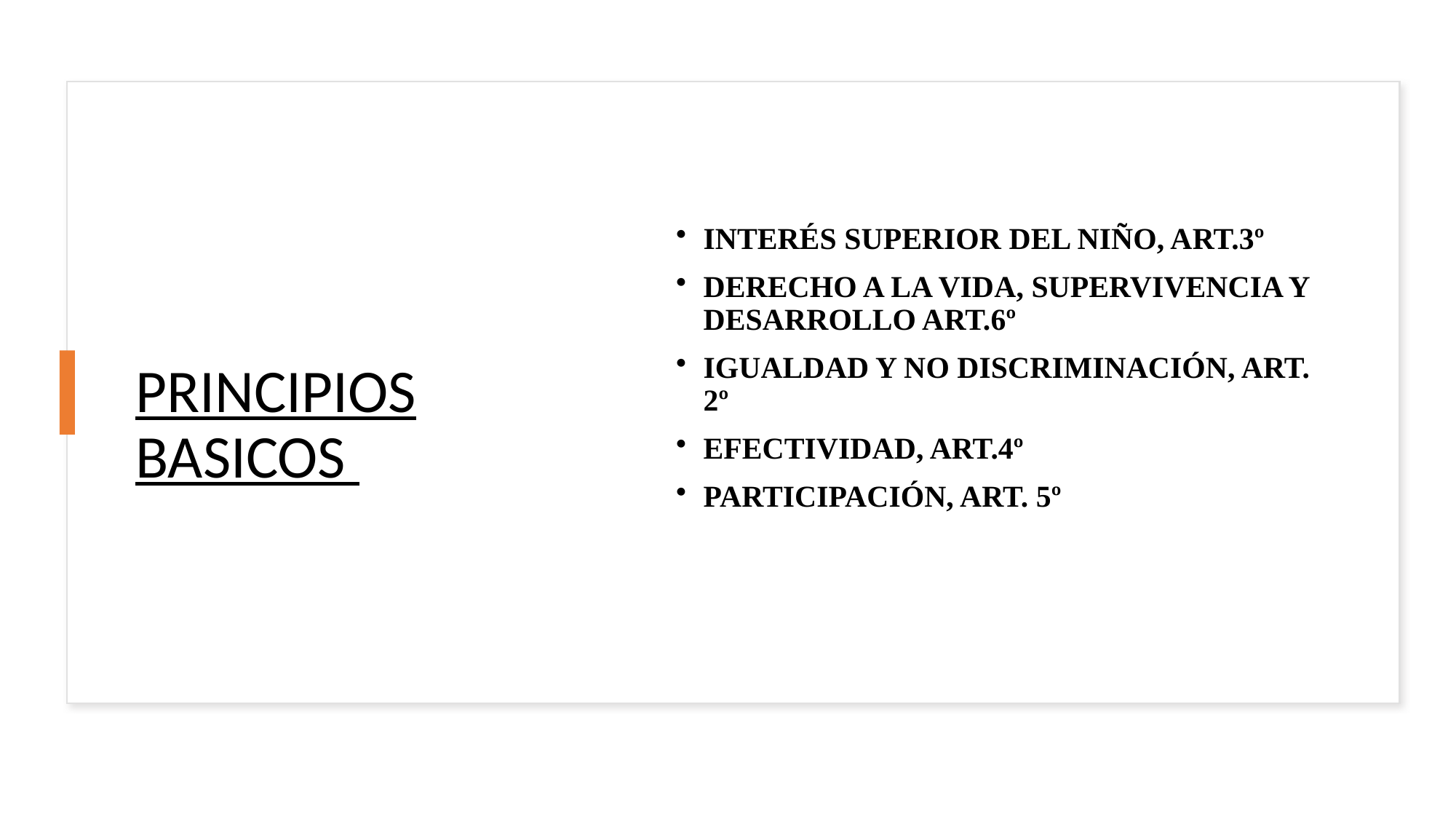

# PRINCIPIOS BASICOS
INTERÉS SUPERIOR DEL NIÑO, ART.3º
DERECHO A LA VIDA, SUPERVIVENCIA Y DESARROLLO ART.6º
IGUALDAD Y NO DISCRIMINACIÓN, ART. 2º
EFECTIVIDAD, ART.4º
PARTICIPACIÓN, ART. 5º